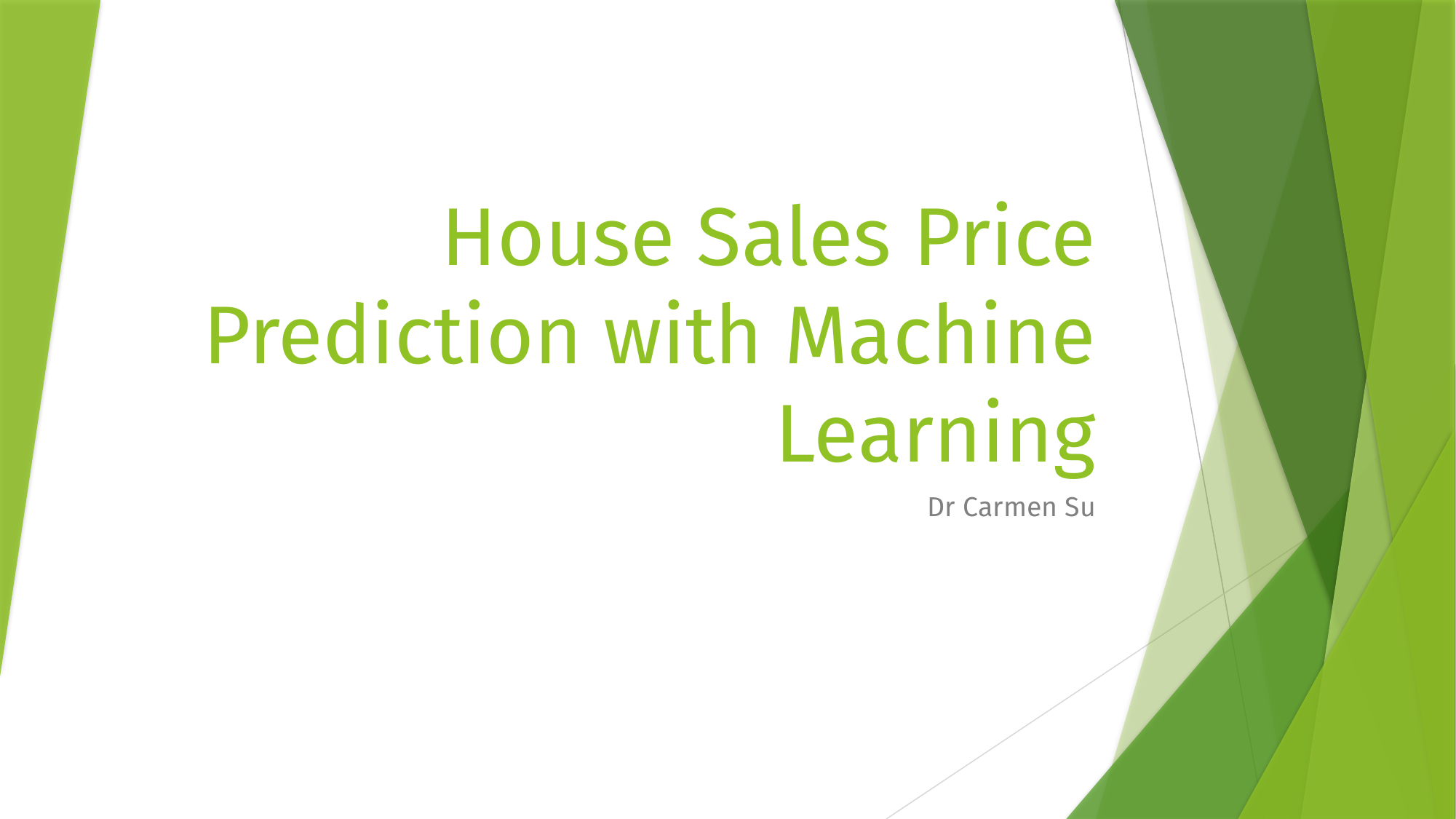

# House Sales Price Prediction with Machine Learning
Dr Carmen Su